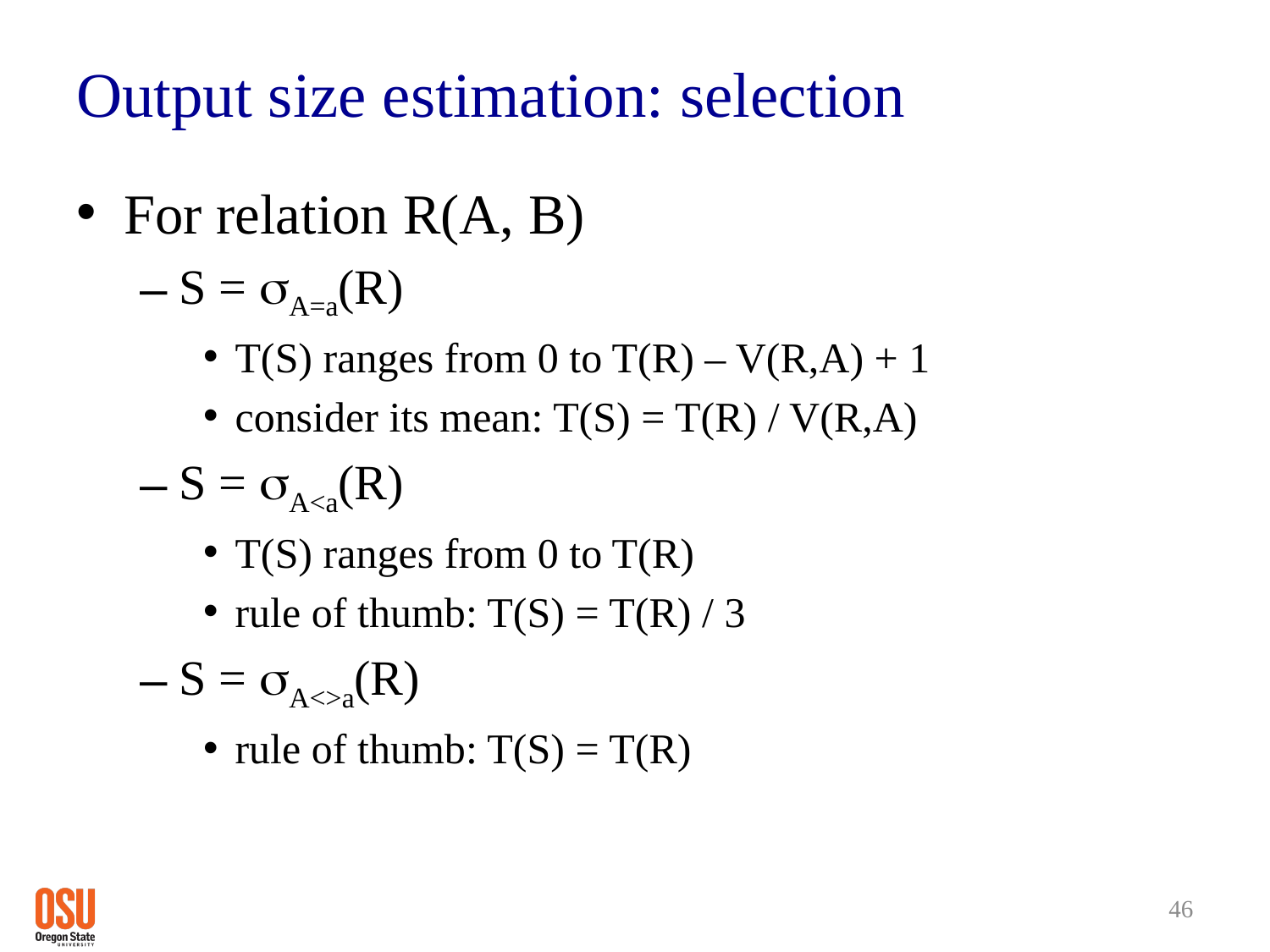

# Output size estimation: selection
For relation R(A, B)
S = σA=a(R)
T(S) ranges from 0 to T(R) – V(R,A) + 1
consider its mean: T(S) = T(R) / V(R,A)
S = σA<a(R)
T(S) ranges from 0 to T(R)
rule of thumb: T(S) = T(R) / 3
S = σA<>a(R)
rule of thumb: T(S) = T(R)
46